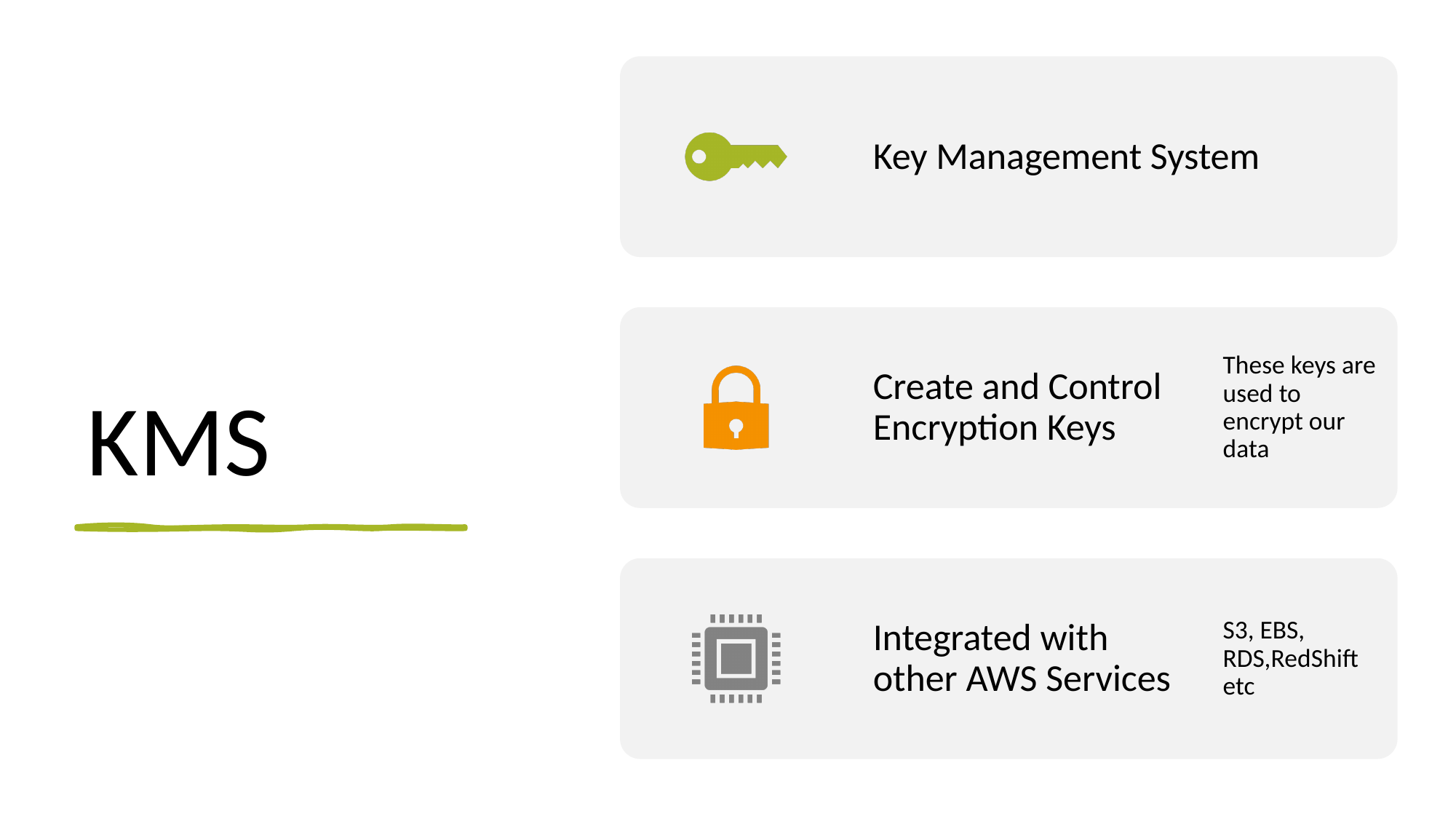

Key Management System
Create and Control Encryption Keys
These keys are used to encrypt our data
Integrated with other AWS Services
S3, EBS, RDS,RedShift etc
# KMS